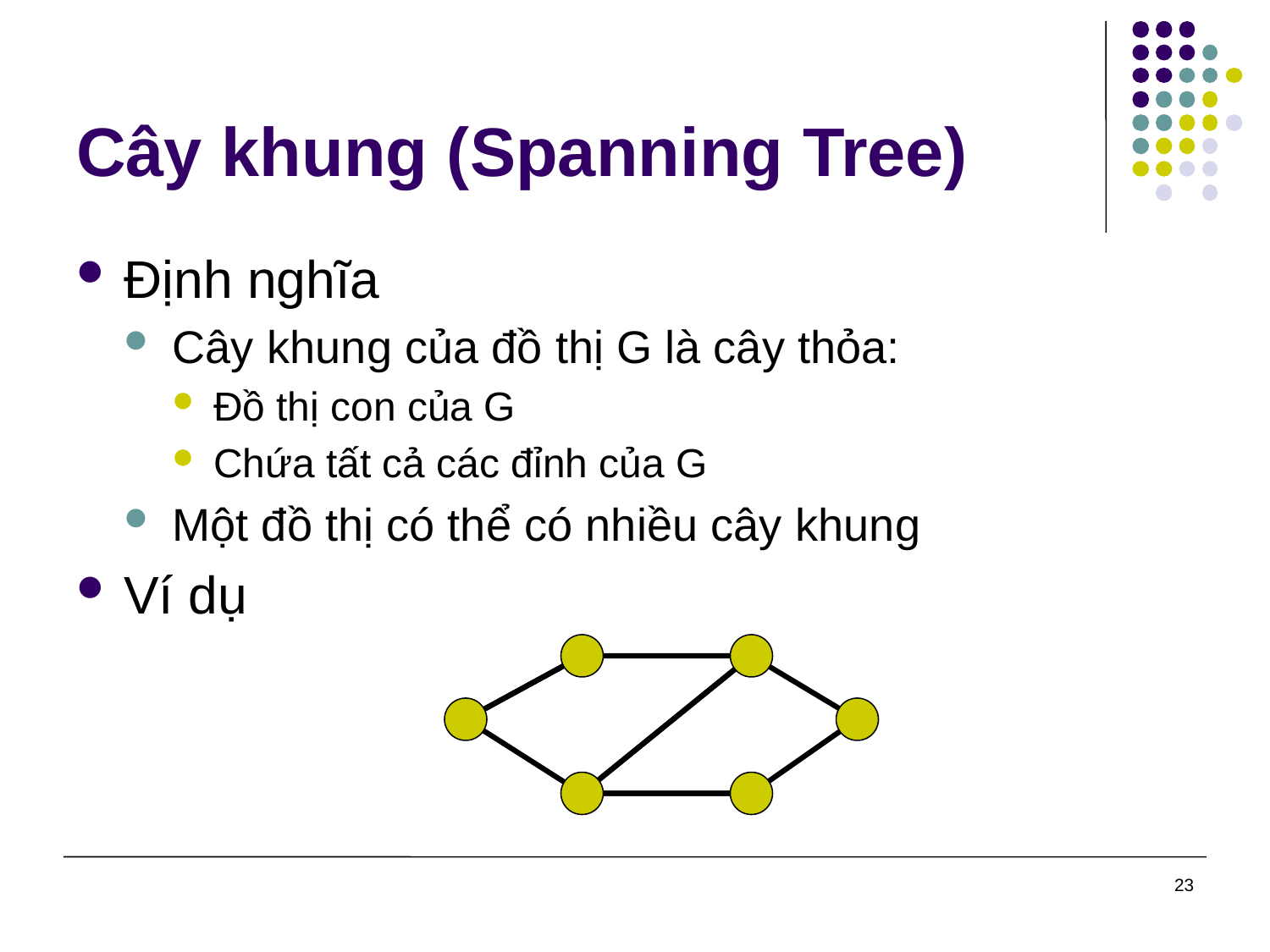

# Cây khung (Spanning Tree)
Định nghĩa
Cây khung của đồ thị G là cây thỏa:
Đồ thị con của G
Chứa tất cả các đỉnh của G
Một đồ thị có thể có nhiều cây khung
Ví dụ

23